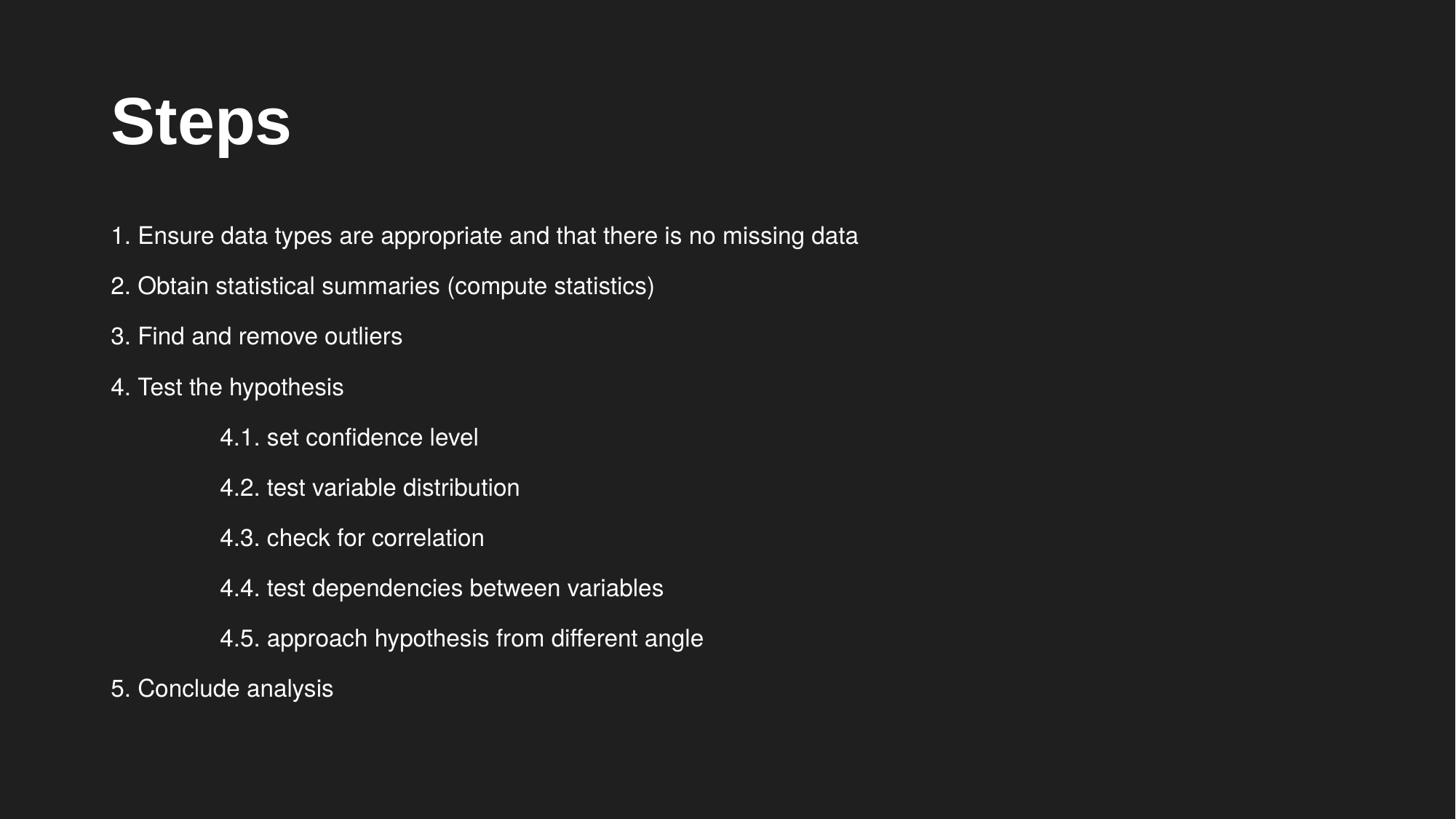

# Steps
1. Ensure data types are appropriate and that there is no missing data
2. Obtain statistical summaries (compute statistics)
3. Find and remove outliers
4. Test the hypothesis
	4.1. set confidence level
	4.2. test variable distribution
	4.3. check for correlation
	4.4. test dependencies between variables
	4.5. approach hypothesis from different angle
5. Conclude analysis